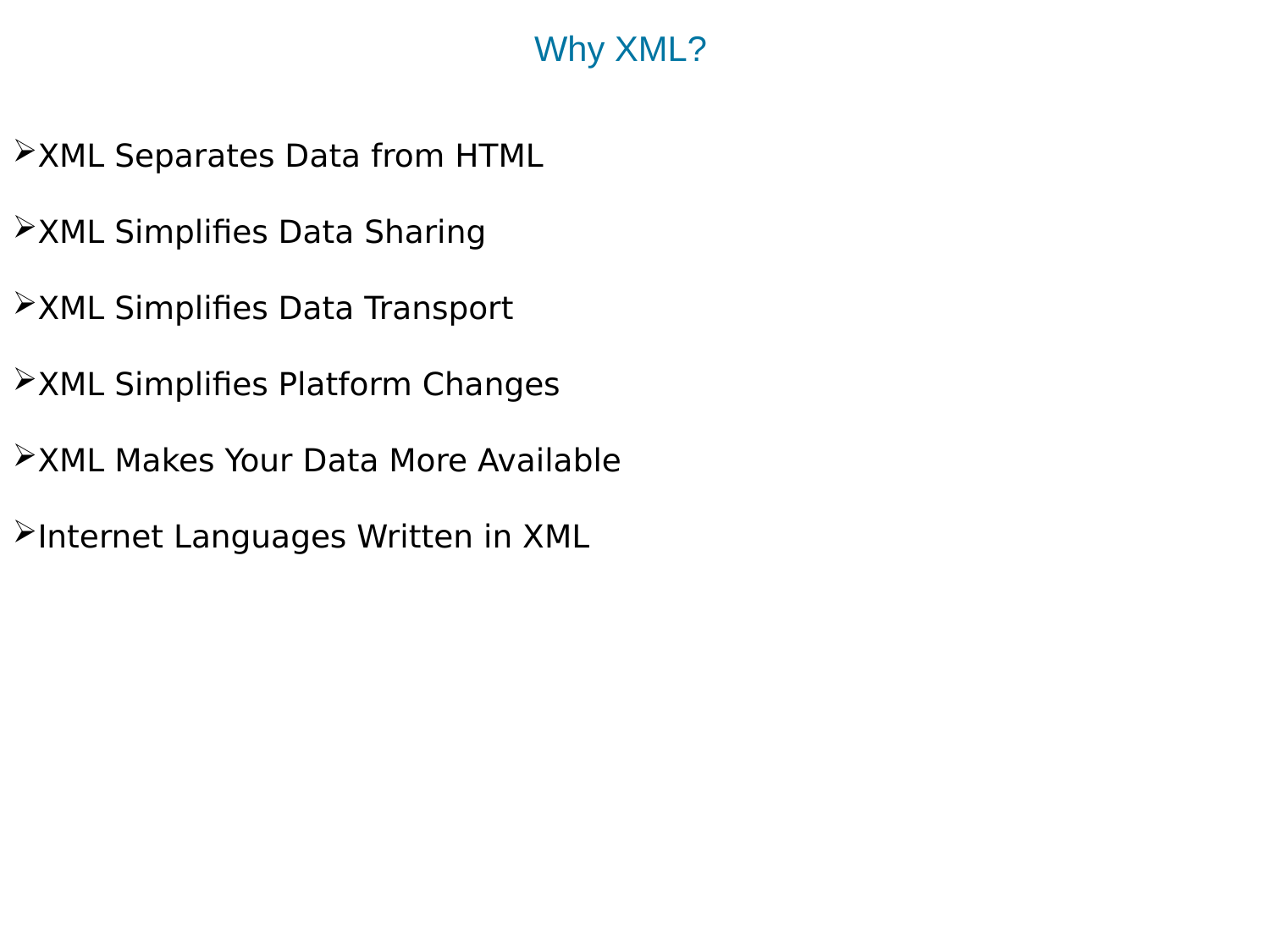

Why XML?
XML Separates Data from HTML

XML Simplifies Data Sharing

XML Simplifies Data Transport

XML Simplifies Platform Changes

XML Makes Your Data More Available

Internet Languages Written in XML